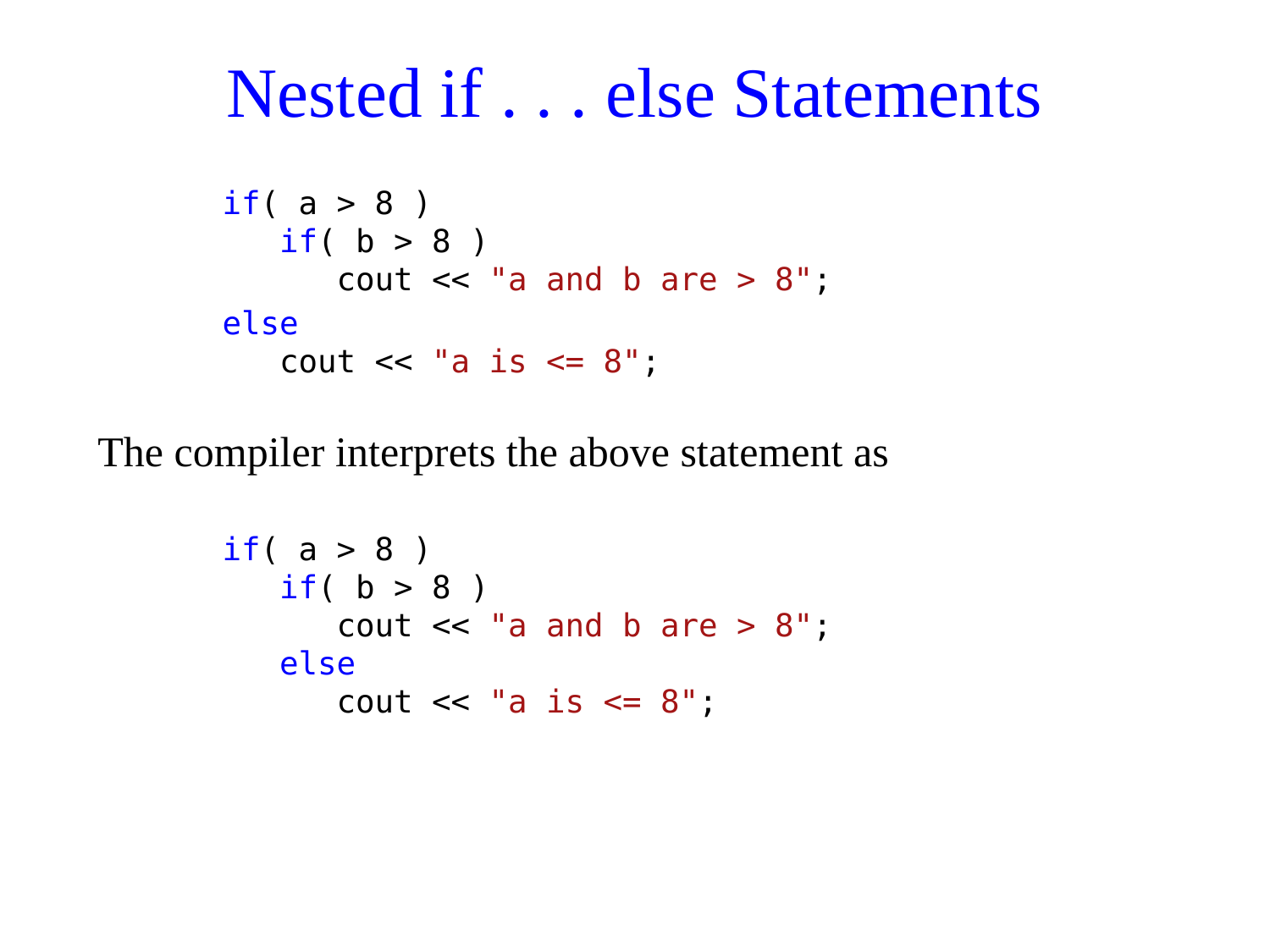

# Nested if . . . else Statements
if( a > 8 )
   if( b > 8 )
      cout << "a and b are > 8";
else
   cout << "a is <= 8";

The compiler interprets the above statement as

if( a > 8 )
   if( b > 8 )
      cout << "a and b are > 8";
   else
      cout << "a is <= 8";